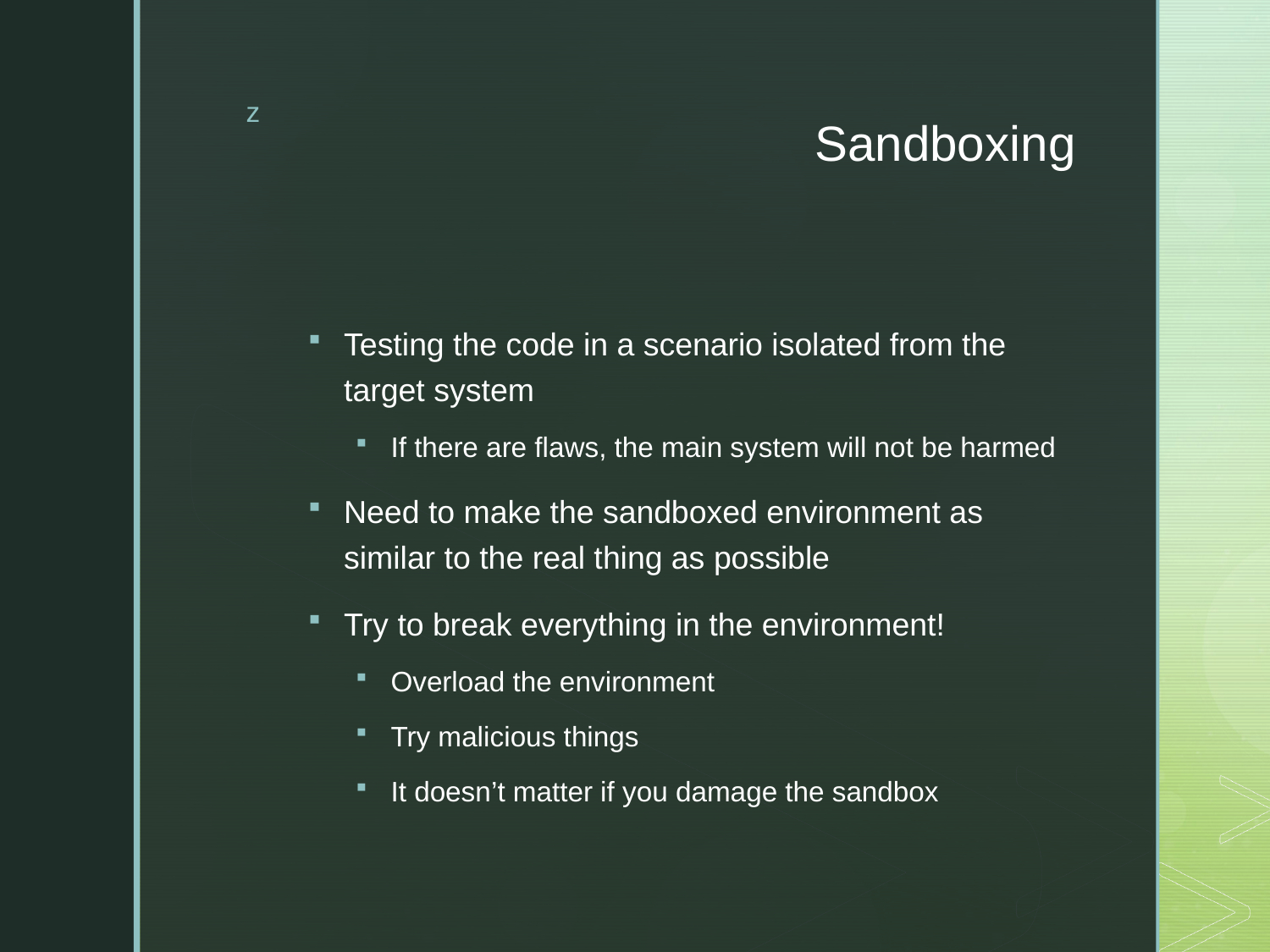

# Sandboxing
Testing the code in a scenario isolated from the target system
If there are flaws, the main system will not be harmed
Need to make the sandboxed environment as similar to the real thing as possible
Try to break everything in the environment!
Overload the environment
Try malicious things
It doesn’t matter if you damage the sandbox